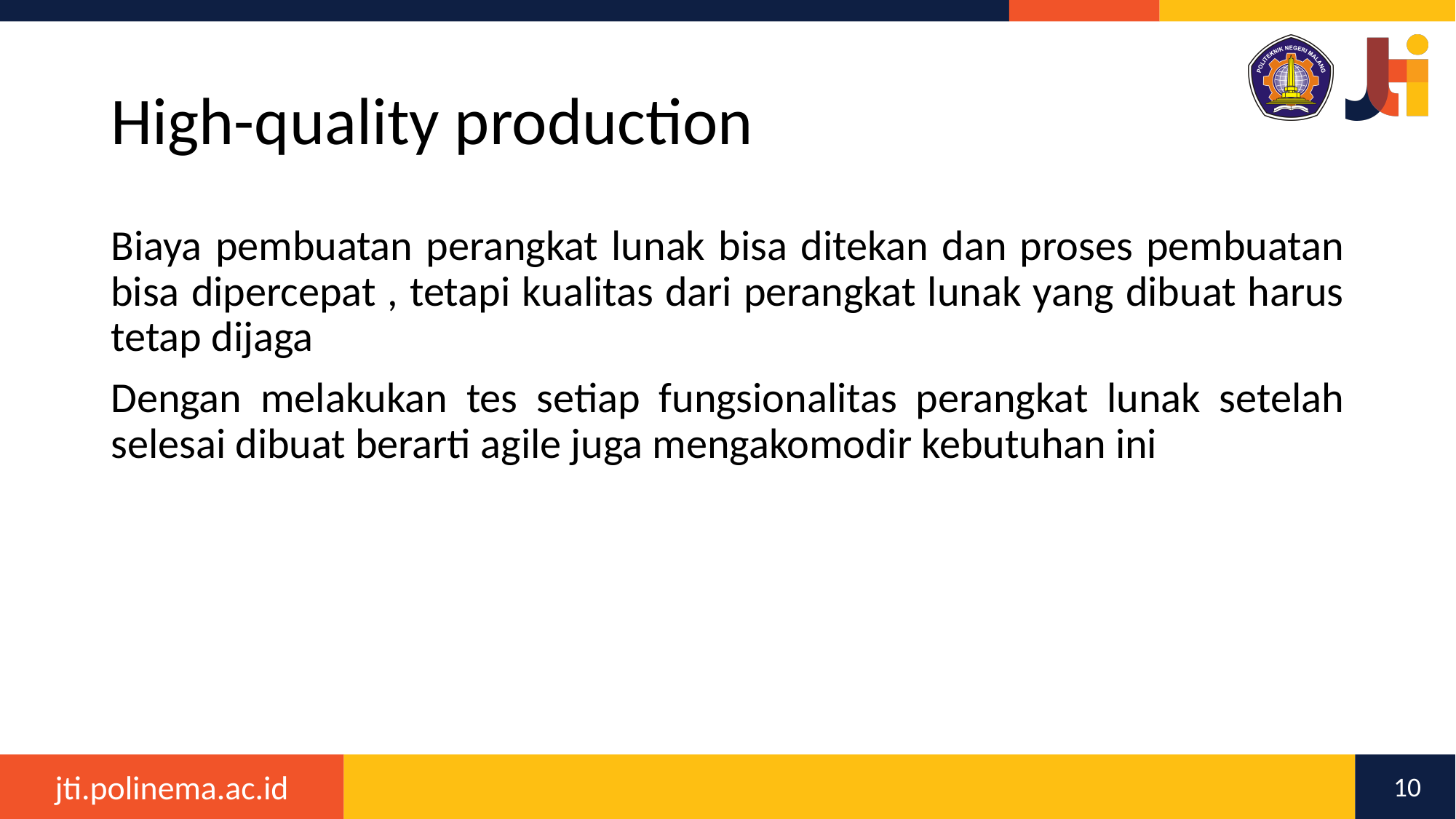

# High-quality production
Biaya pembuatan perangkat lunak bisa ditekan dan proses pembuatan bisa dipercepat , tetapi kualitas dari perangkat lunak yang dibuat harus tetap dijaga
Dengan melakukan tes setiap fungsionalitas perangkat lunak setelah selesai dibuat berarti agile juga mengakomodir kebutuhan ini

10